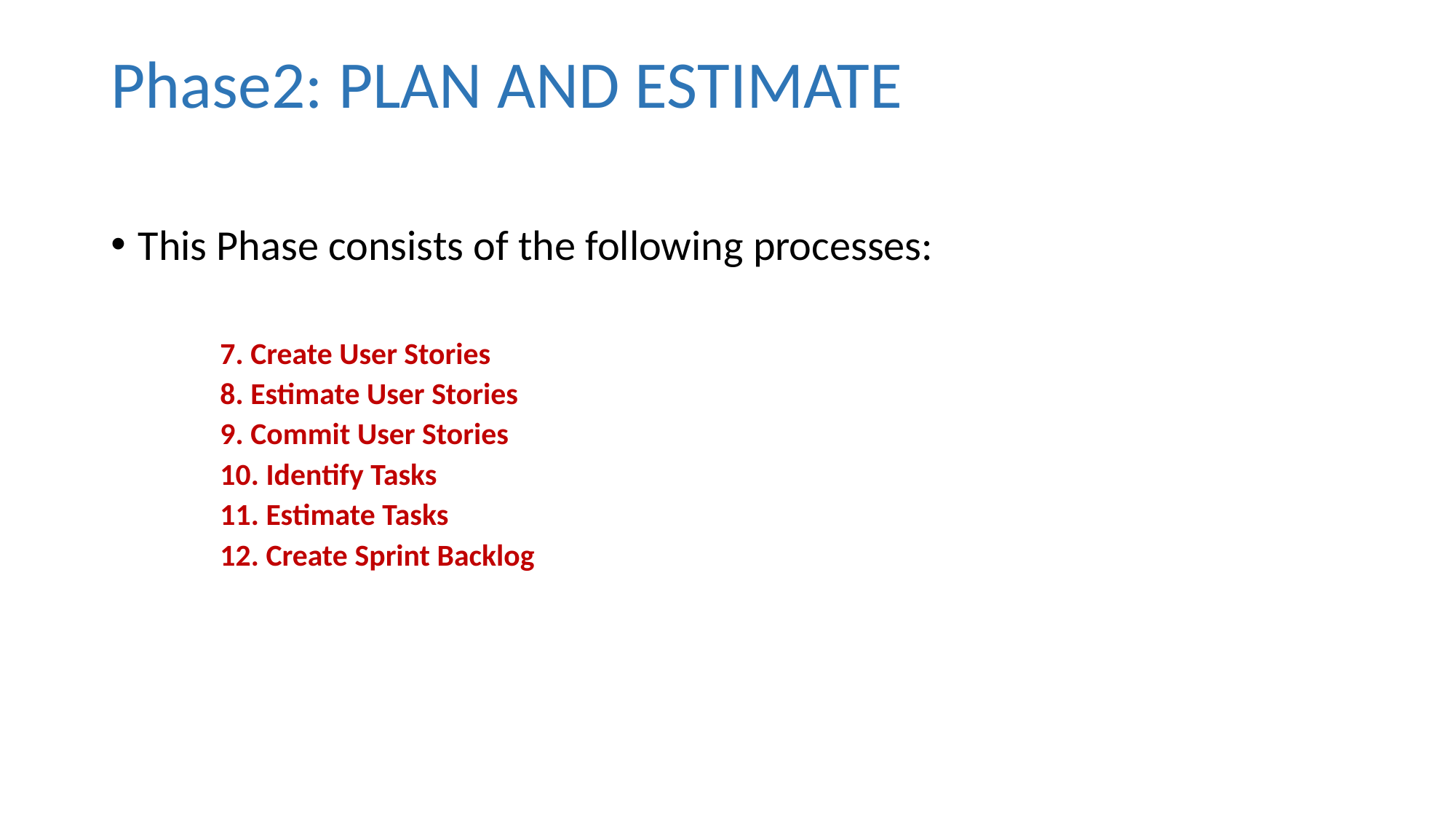

# Phase2: PLAN AND ESTIMATE
This Phase consists of the following processes:

7. Create User Stories
8. Estimate User Stories
9. Commit User Stories
10. Identify Tasks
11. Estimate Tasks
12. Create Sprint Backlog